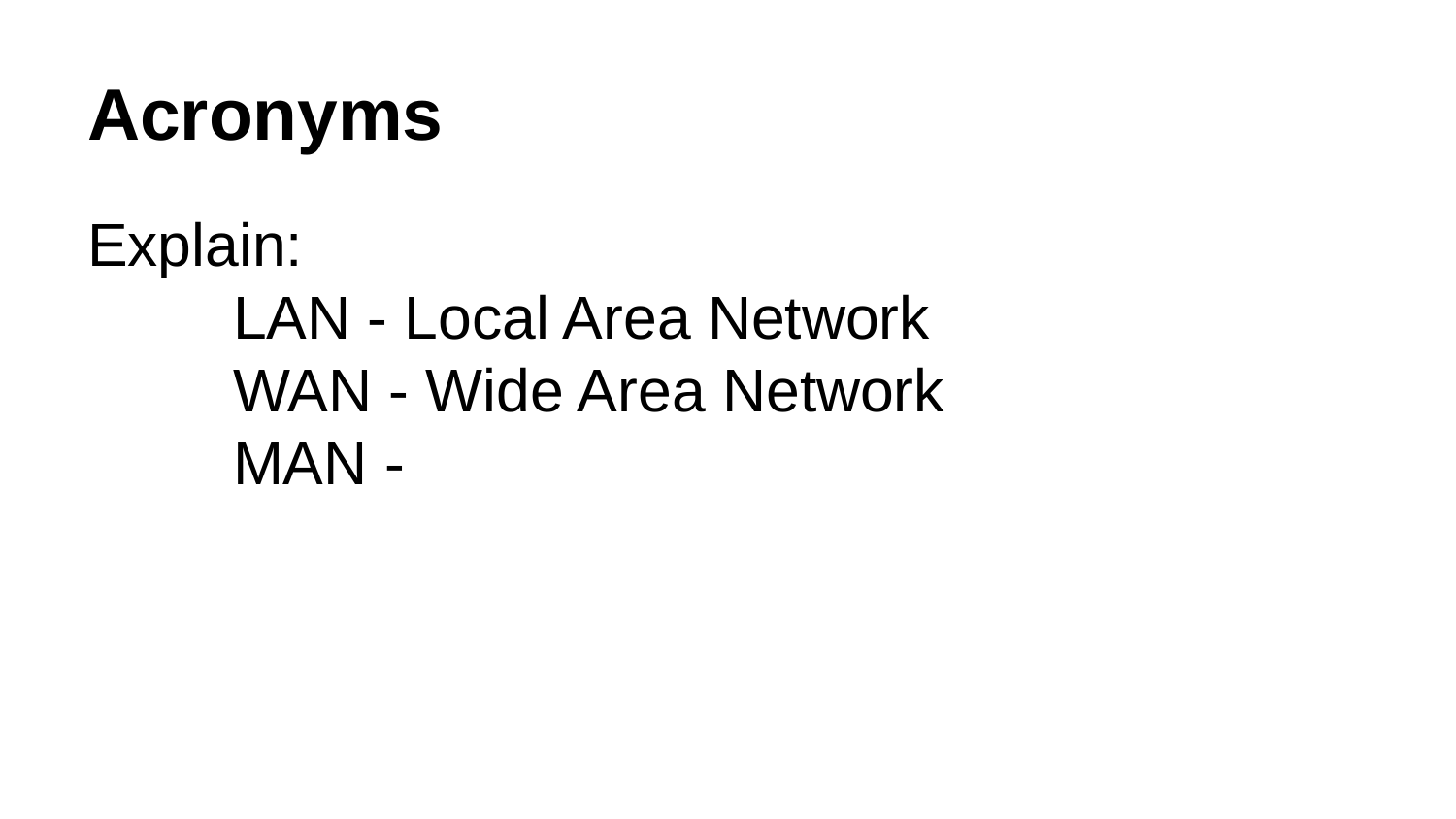

# Acronyms
Explain:
	LAN - Local Area Network
	WAN - Wide Area Network
	MAN -